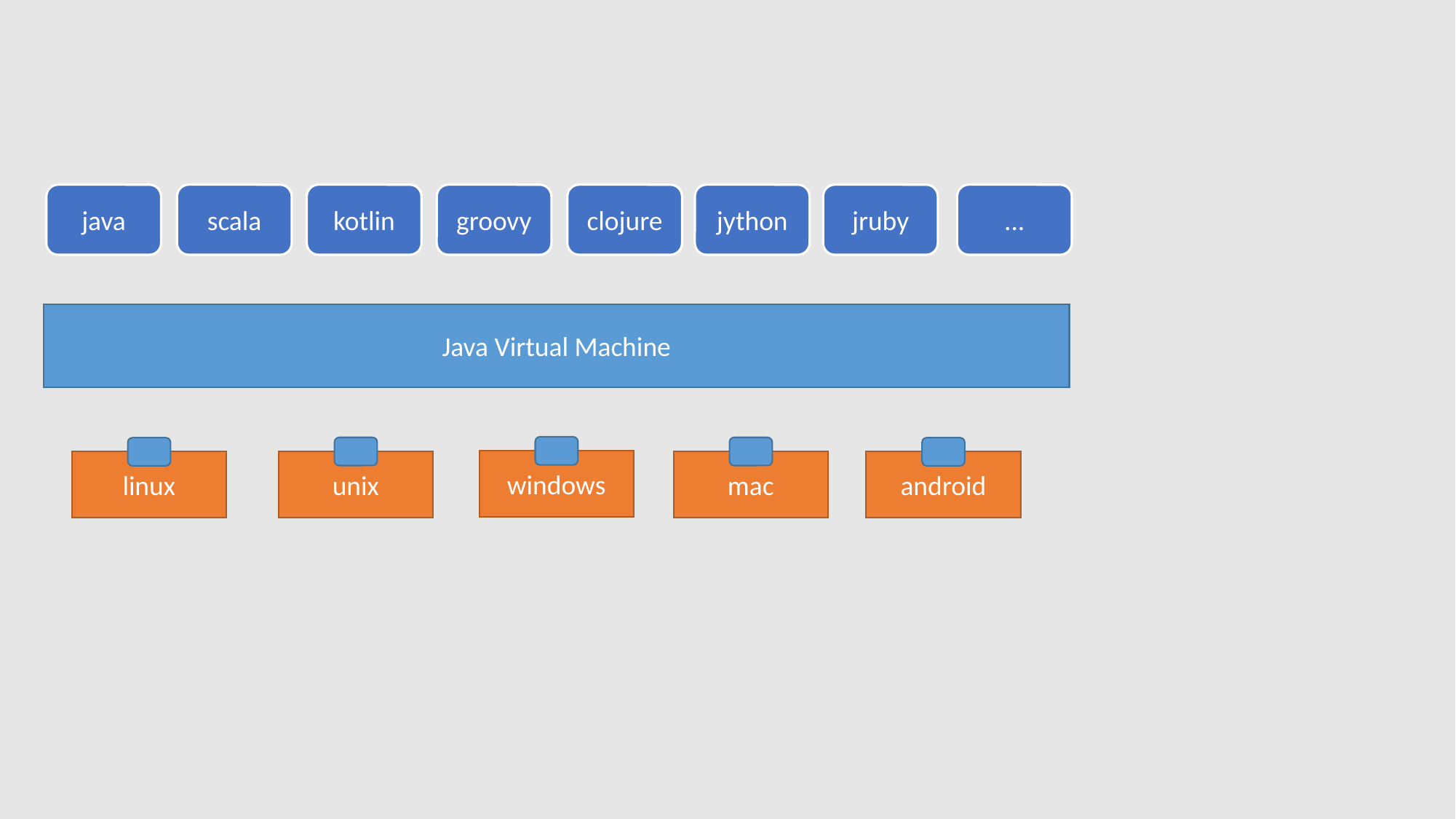

java
scala
kotlin
groovy
clojure
jython
jruby
...
Java Virtual Machine

windows
unix
linux
mac
android